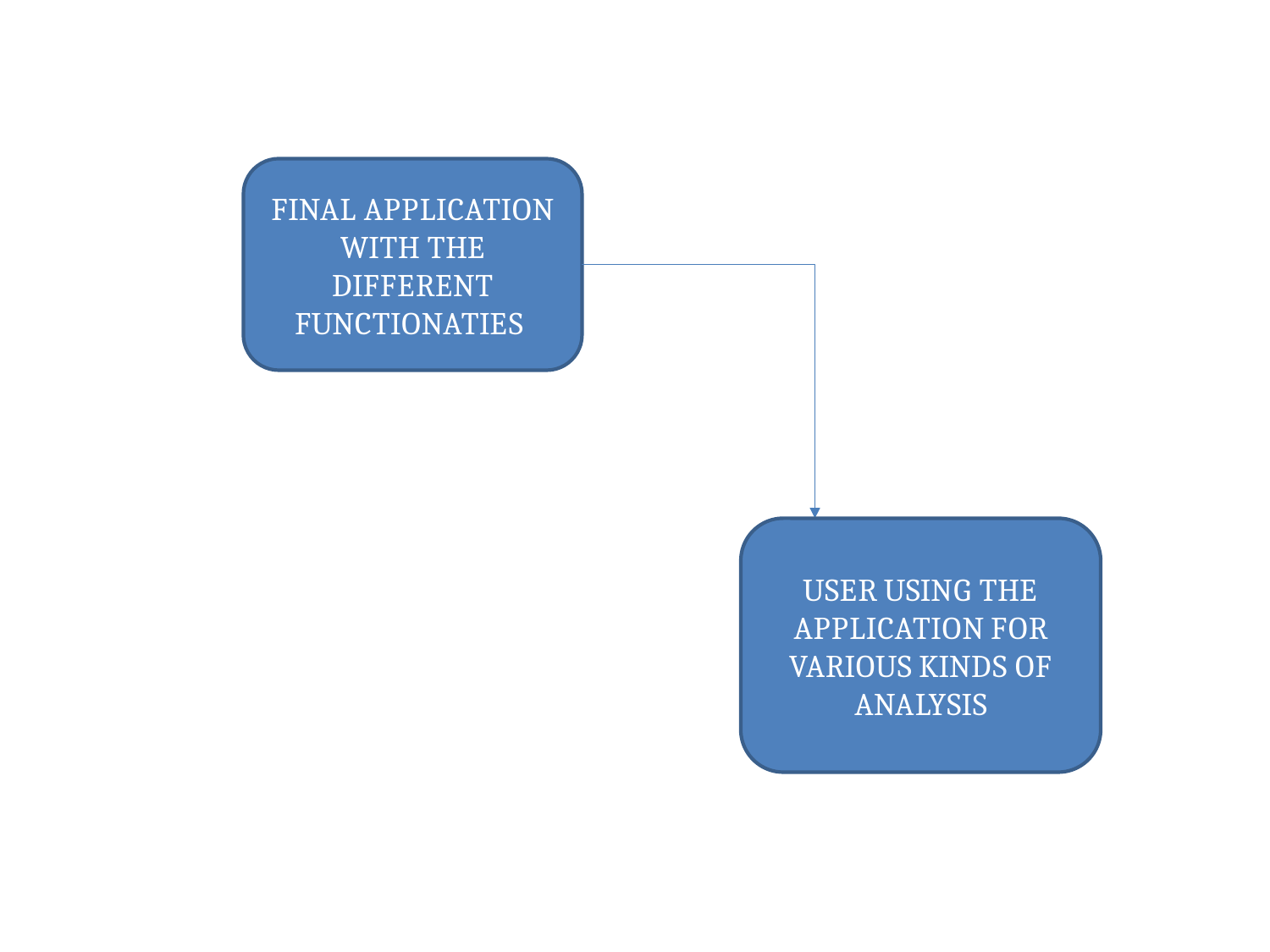

FINAL APPLICATION WITH THE DIFFERENT FUNCTIONATIES
USER USING THE APPLICATION FOR VARIOUS KINDS OF ANALYSIS